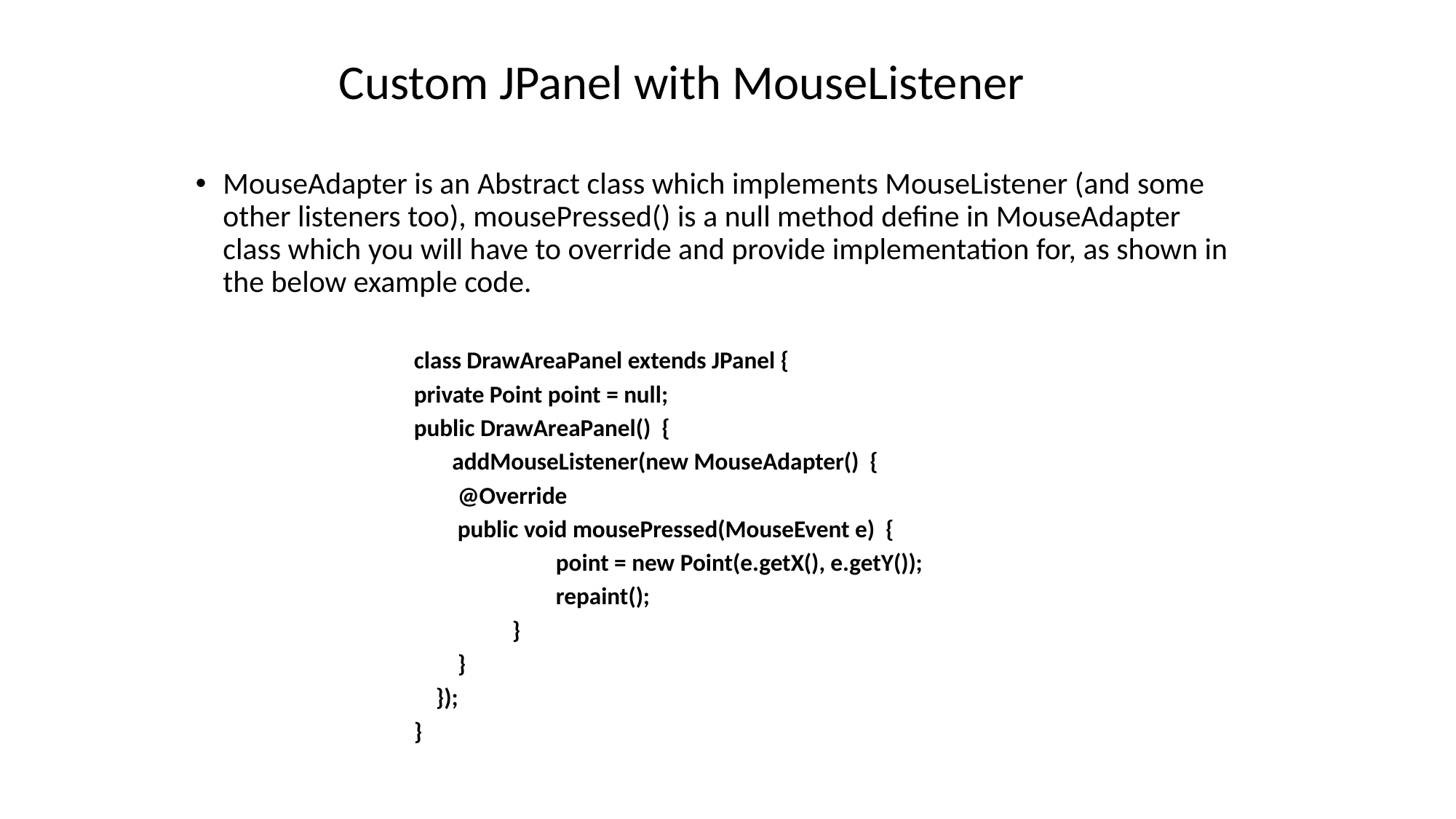

# Custom JPanel with MouseListener

MouseAdapter is an Abstract class which implements MouseListener (and some other listeners too), mousePressed() is a null method define in MouseAdapter class which you will have to override and provide implementation for, as shown in the below example code.

class DrawAreaPanel extends JPanel {
private Point point = null;
public DrawAreaPanel()  {
       addMouseListener(new MouseAdapter()  {
        @Override
        public void mousePressed(MouseEvent e)  {
                point = new Point(e.getX(), e.getY());
                repaint();
        }
        }
    });
}